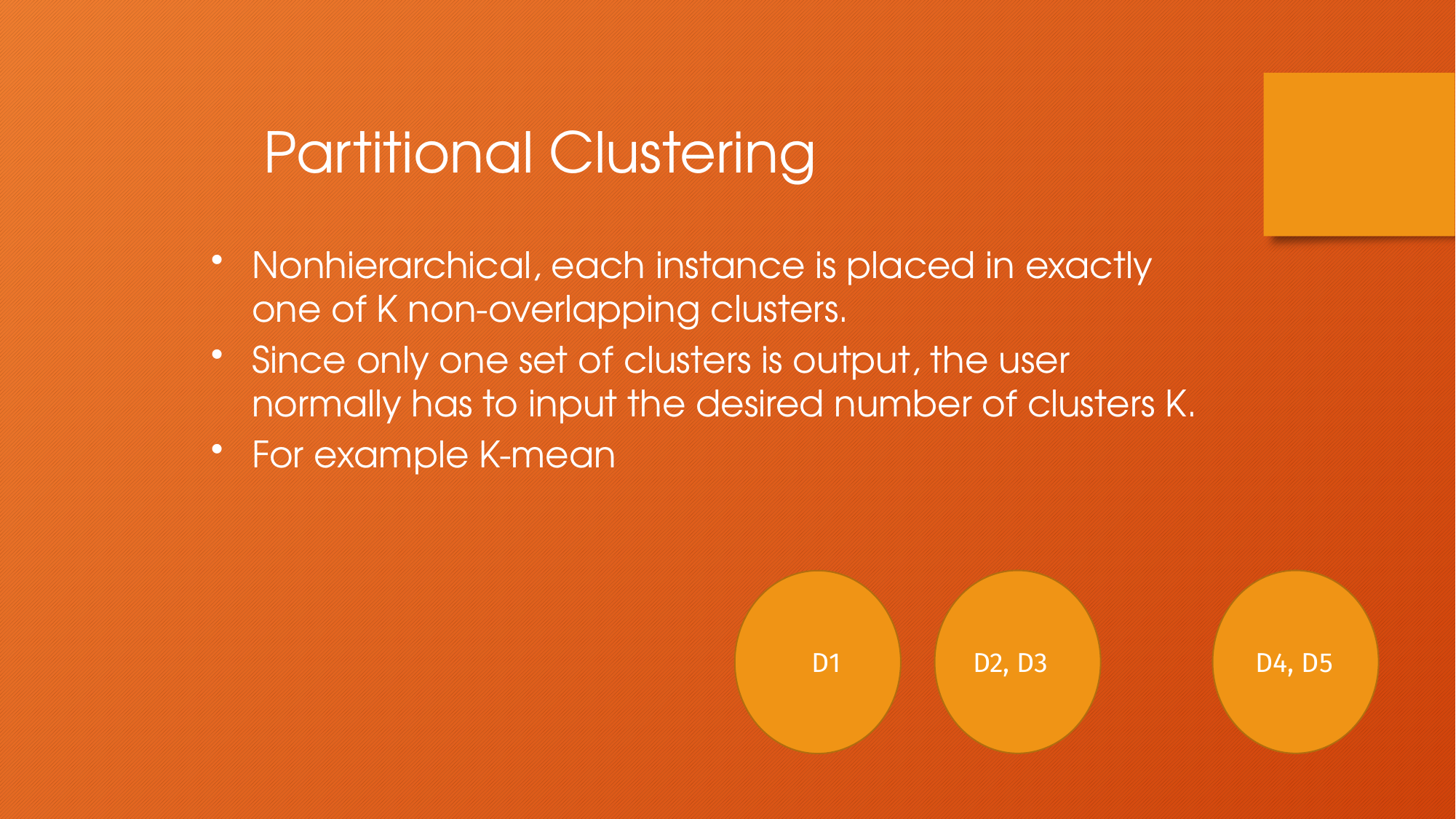

Partitional Clustering
Nonhierarchical, each instance is placed in exactly one of K non-overlapping clusters.
Since only one set of clusters is output, the user normally has to input the desired number of clusters K.
For example K-mean

D1
D2, D3
D4, D5